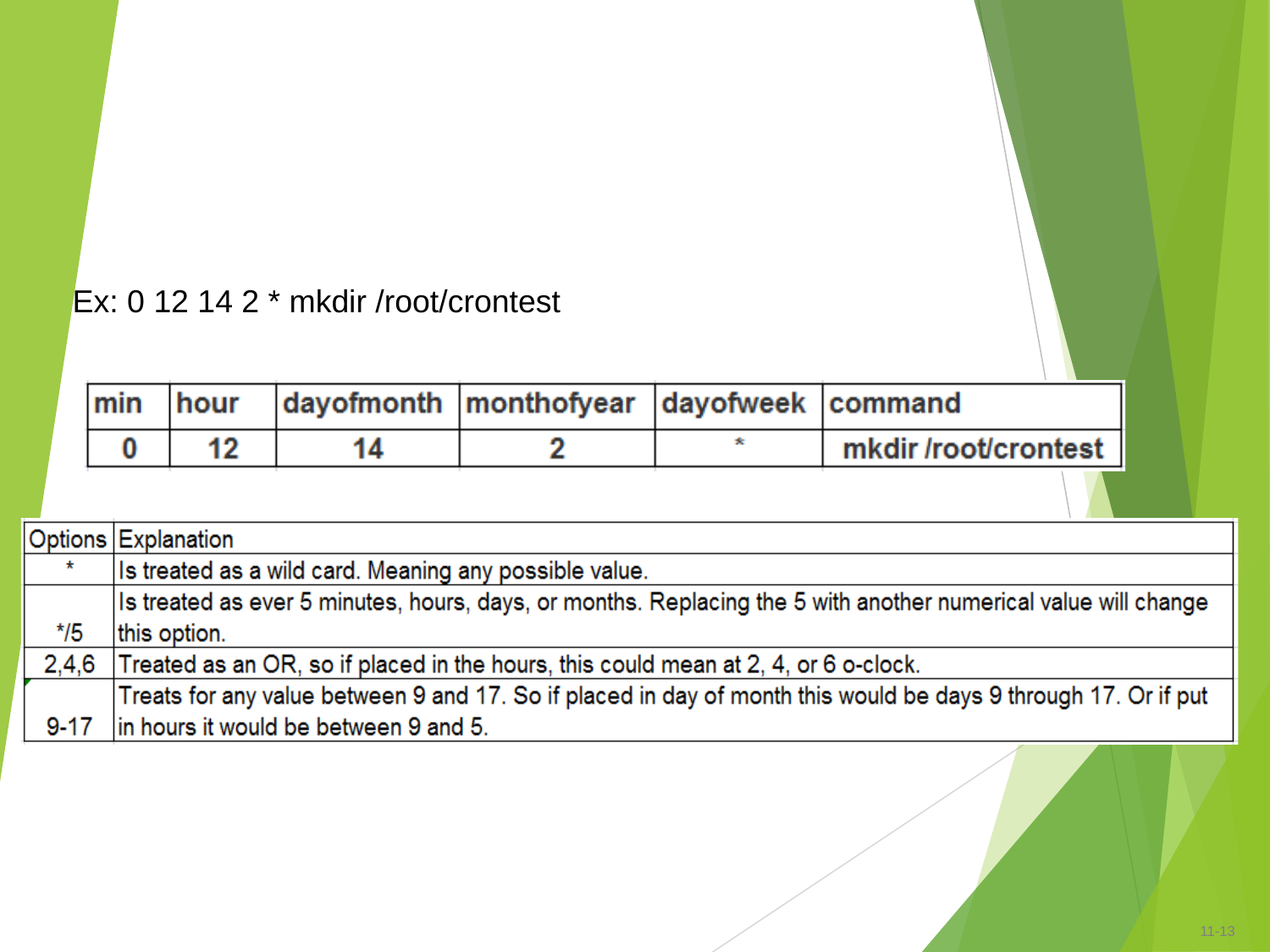

CronJobs
Ex: 0 12 14 2 * mkdir /root/crontest

11-13